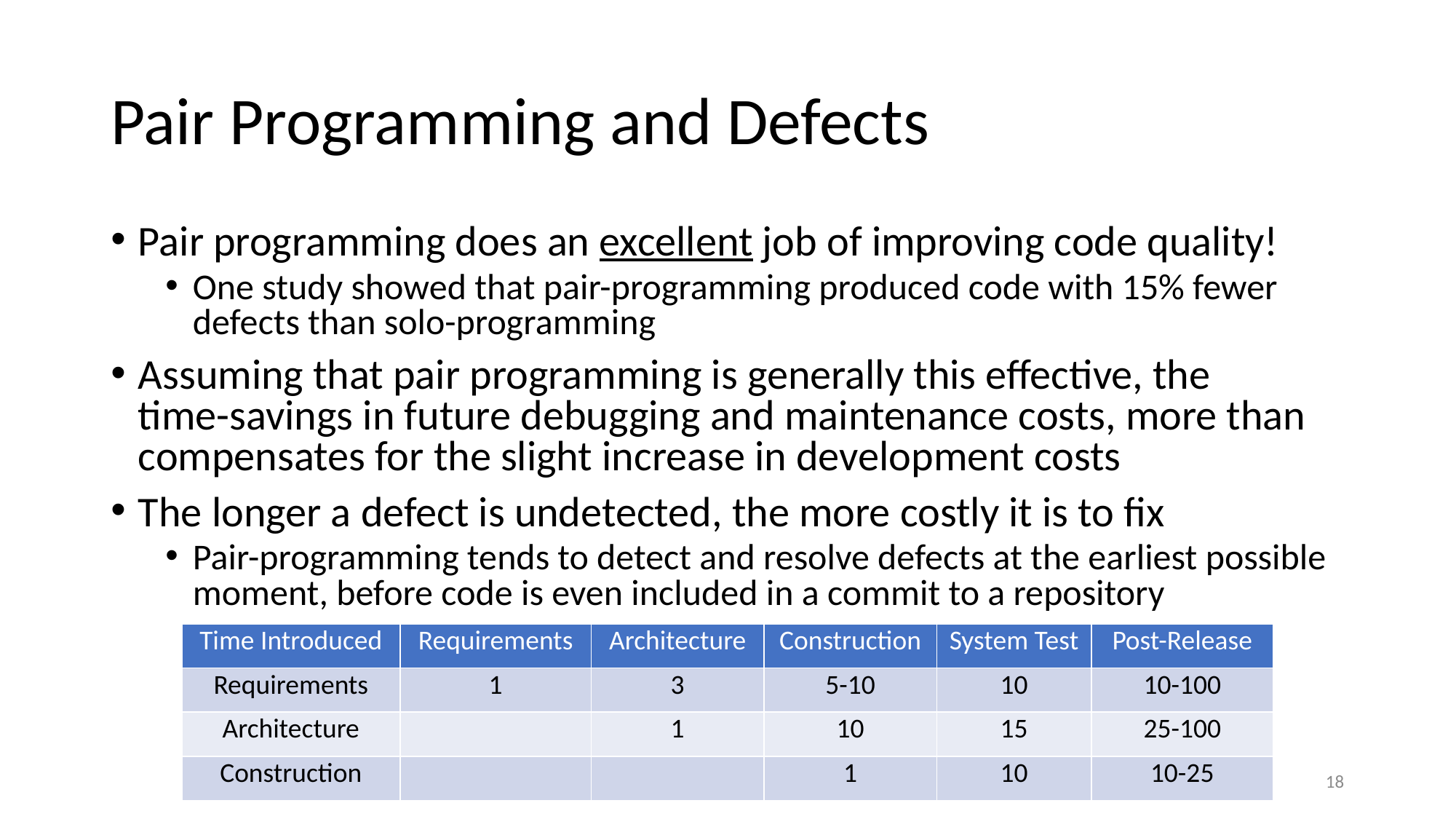

# Pair Programming and Defects
Pair programming does an excellent job of improving code quality!
One study showed that pair-programming produced code with 15% fewer defects than solo-programming
Assuming that pair programming is generally this effective, the
time-savings in future debugging and maintenance costs, more than compensates for the slight increase in development costs
The longer a defect is undetected, the more costly it is to fix
Pair-programming tends to detect and resolve defects at the earliest possible moment, before code is even included in a commit to a repository
| Time Introduced | Requirements | Architecture | Construction | System Test | Post-Release |
| --- | --- | --- | --- | --- | --- |
| Requirements | 1 | 3 | 5-10 | 10 | 10-100 |
| Architecture |  | 1 | 10 | 15 | 25-100 |
| Construction |  |  | 1 | 10 | 10-25 |
18